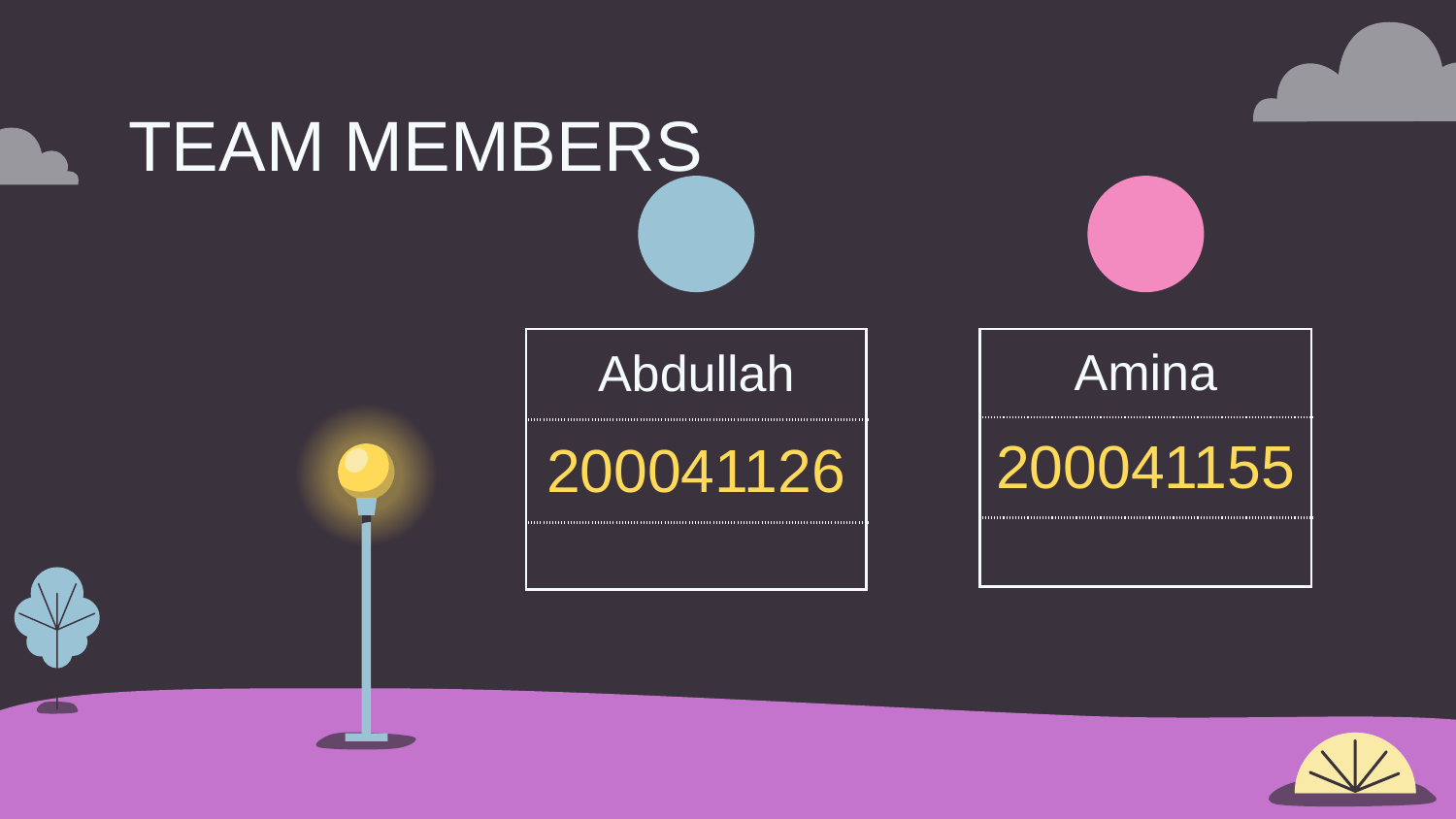

# TEAM MEMBERS

| Abdullah |
| --- |
| 200041126 |
|  |
| Amina |
| --- |
| 200041155 |
|  |